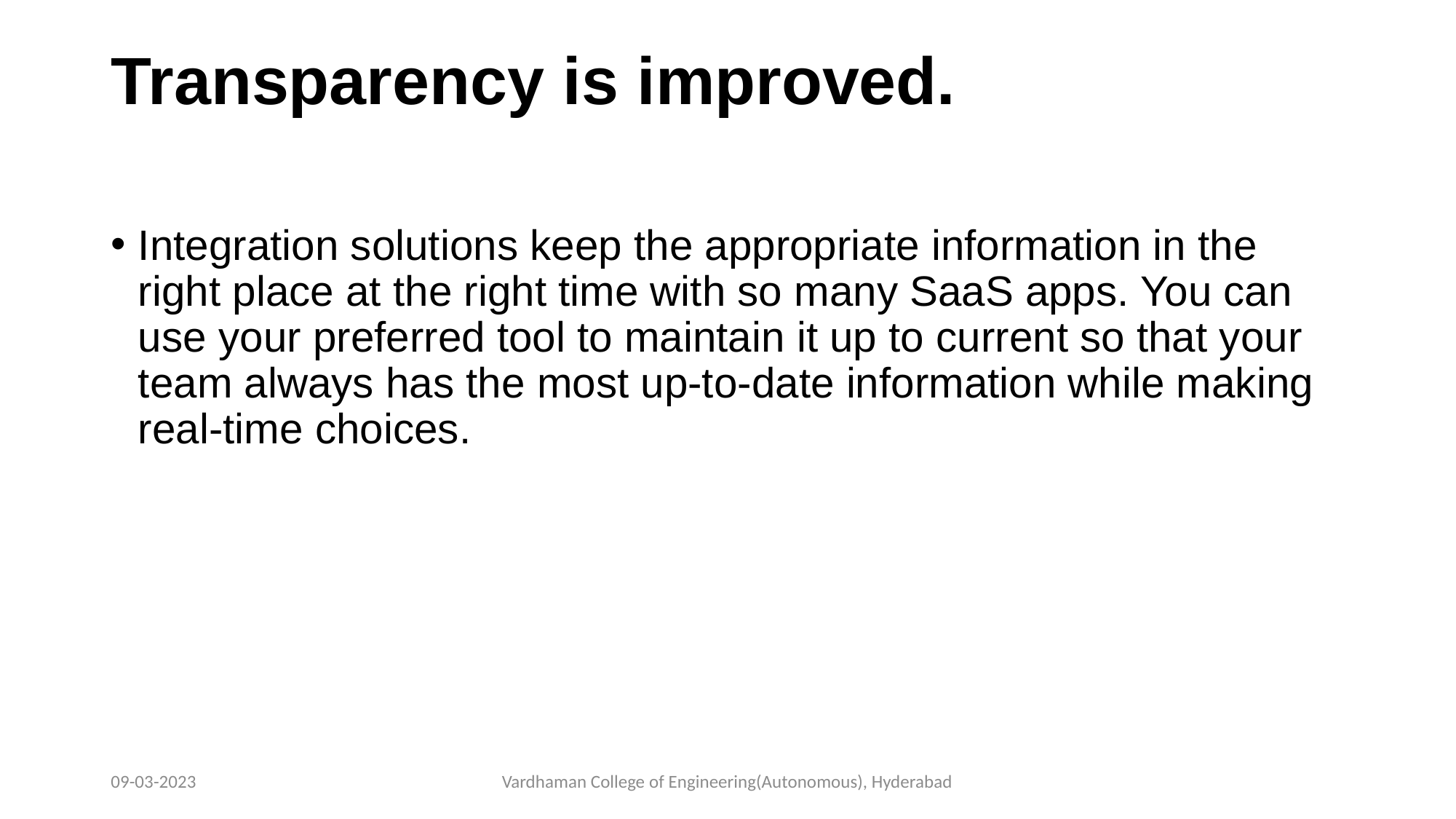

# Transparency is improved.
Integration solutions keep the appropriate information in the right place at the right time with so many SaaS apps. You can use your preferred tool to maintain it up to current so that your team always has the most up-to-date information while making real-time choices.

09-03-2023
Vardhaman College of Engineering(Autonomous), Hyderabad